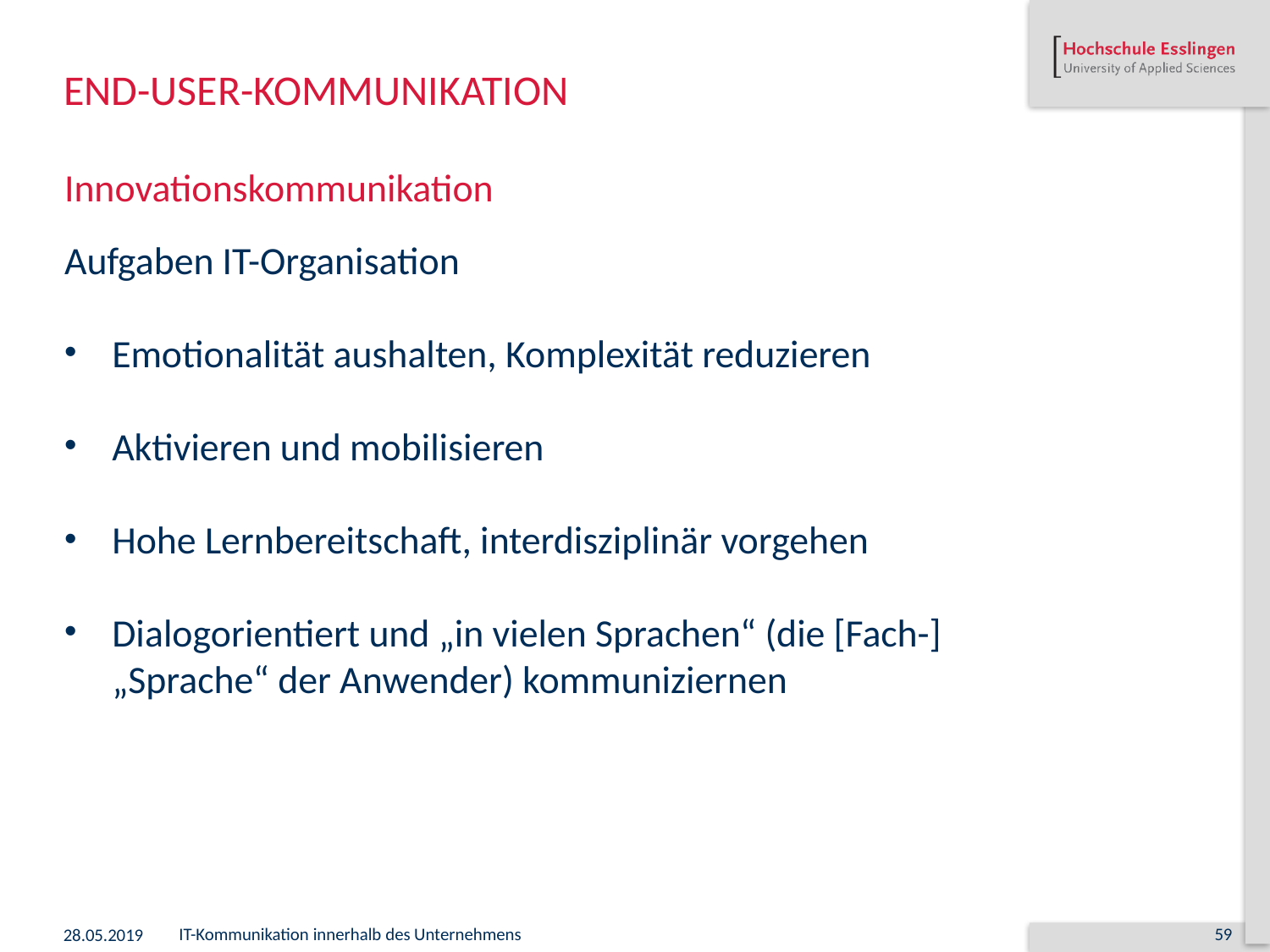

# End-User-Kommunikation
Innovationskommunikation
Aufgaben IT-Organisation

Emotionalität aushalten, Komplexität reduzieren

Aktivieren und mobilisieren

Hohe Lernbereitschaft, interdisziplinär vorgehen

Dialogorientiert und „in vielen Sprachen“ (die [Fach-] „Sprache“ der Anwender) kommuniziernen

28.05.2019
IT-Kommunikation innerhalb des Unternehmens
59